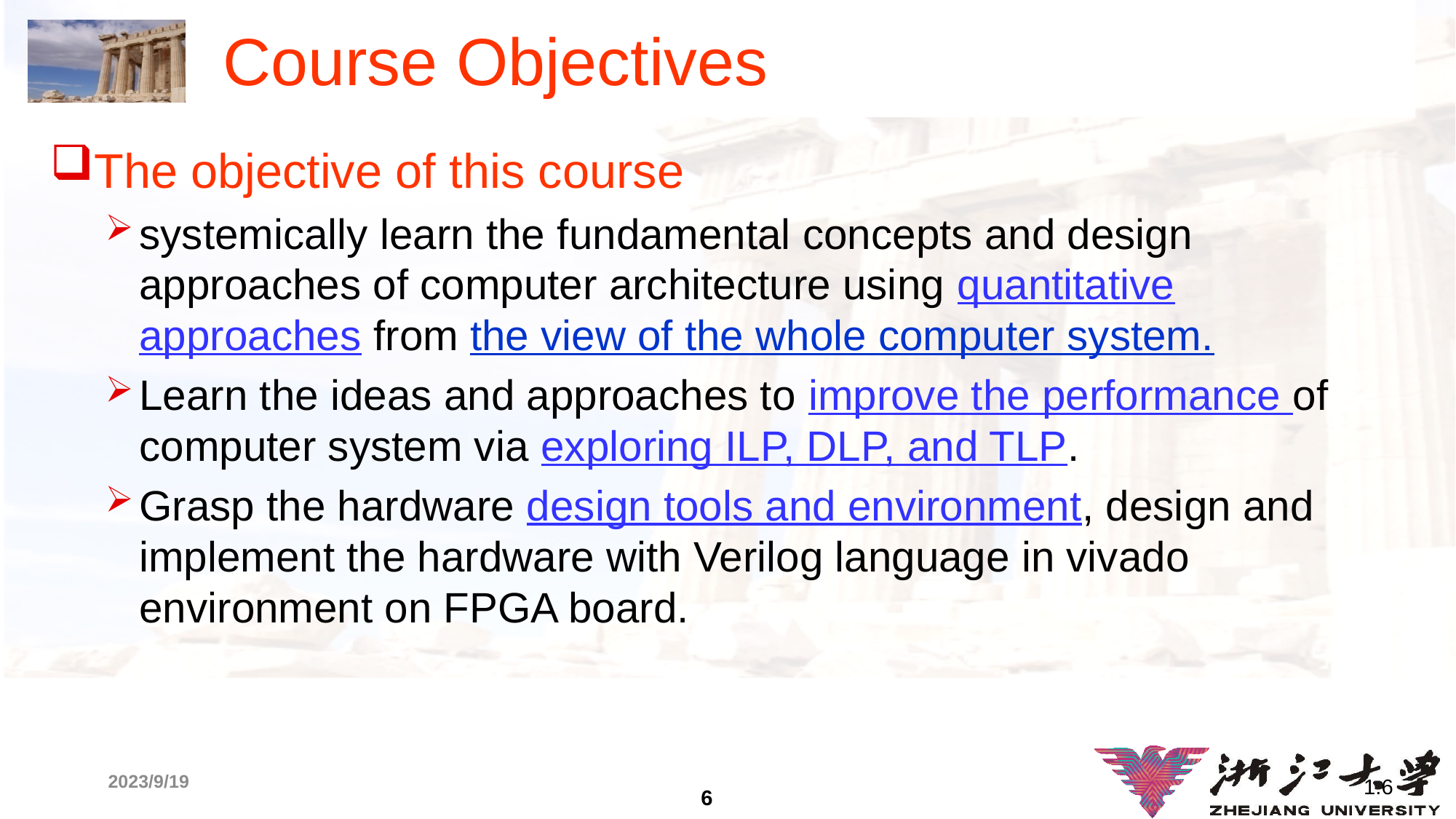

# Course Objectives
The objective of this course
systemically learn the fundamental concepts and design approaches of computer architecture using quantitative approaches from the view of the whole computer system.
Learn the ideas and approaches to improve the performance of computer system via exploring ILP, DLP, and TLP.
Grasp the hardware design tools and environment, design and implement the hardware with Verilog language in vivado environment on FPGA board.